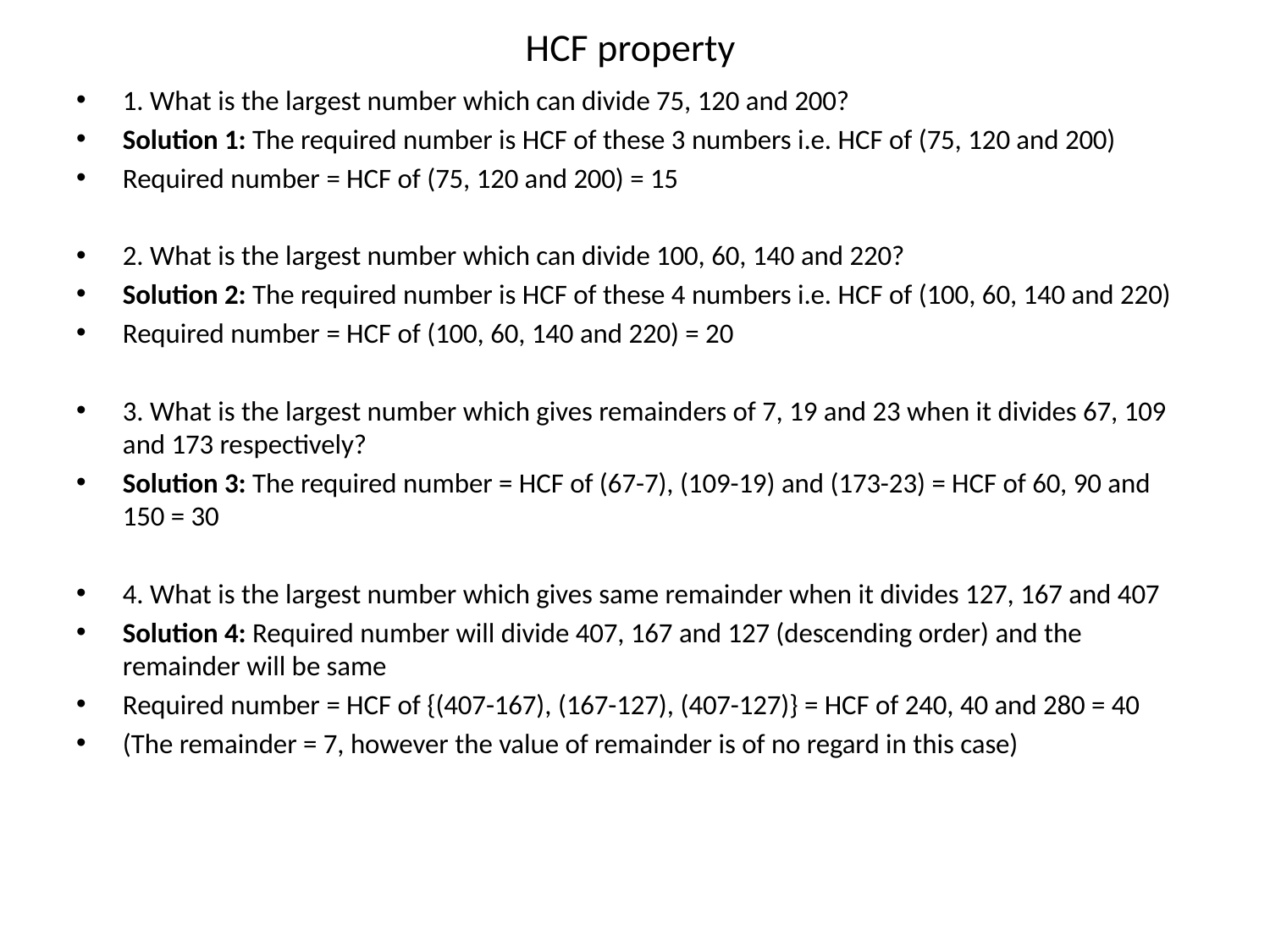

# HCF property
1. What is the largest number which can divide 75, 120 and 200?
Solution 1: The required number is HCF of these 3 numbers i.e. HCF of (75, 120 and 200)
Required number = HCF of (75, 120 and 200) = 15

2. What is the largest number which can divide 100, 60, 140 and 220?
Solution 2: The required number is HCF of these 4 numbers i.e. HCF of (100, 60, 140 and 220)
Required number = HCF of (100, 60, 140 and 220) = 20

3. What is the largest number which gives remainders of 7, 19 and 23 when it divides 67, 109 and 173 respectively?
Solution 3: The required number = HCF of (67-7), (109-19) and (173-23) = HCF of 60, 90 and 150 = 30

4. What is the largest number which gives same remainder when it divides 127, 167 and 407
Solution 4: Required number will divide 407, 167 and 127 (descending order) and the remainder will be same
Required number = HCF of {(407-167), (167-127), (407-127)} = HCF of 240, 40 and 280 = 40
(The remainder = 7, however the value of remainder is of no regard in this case)